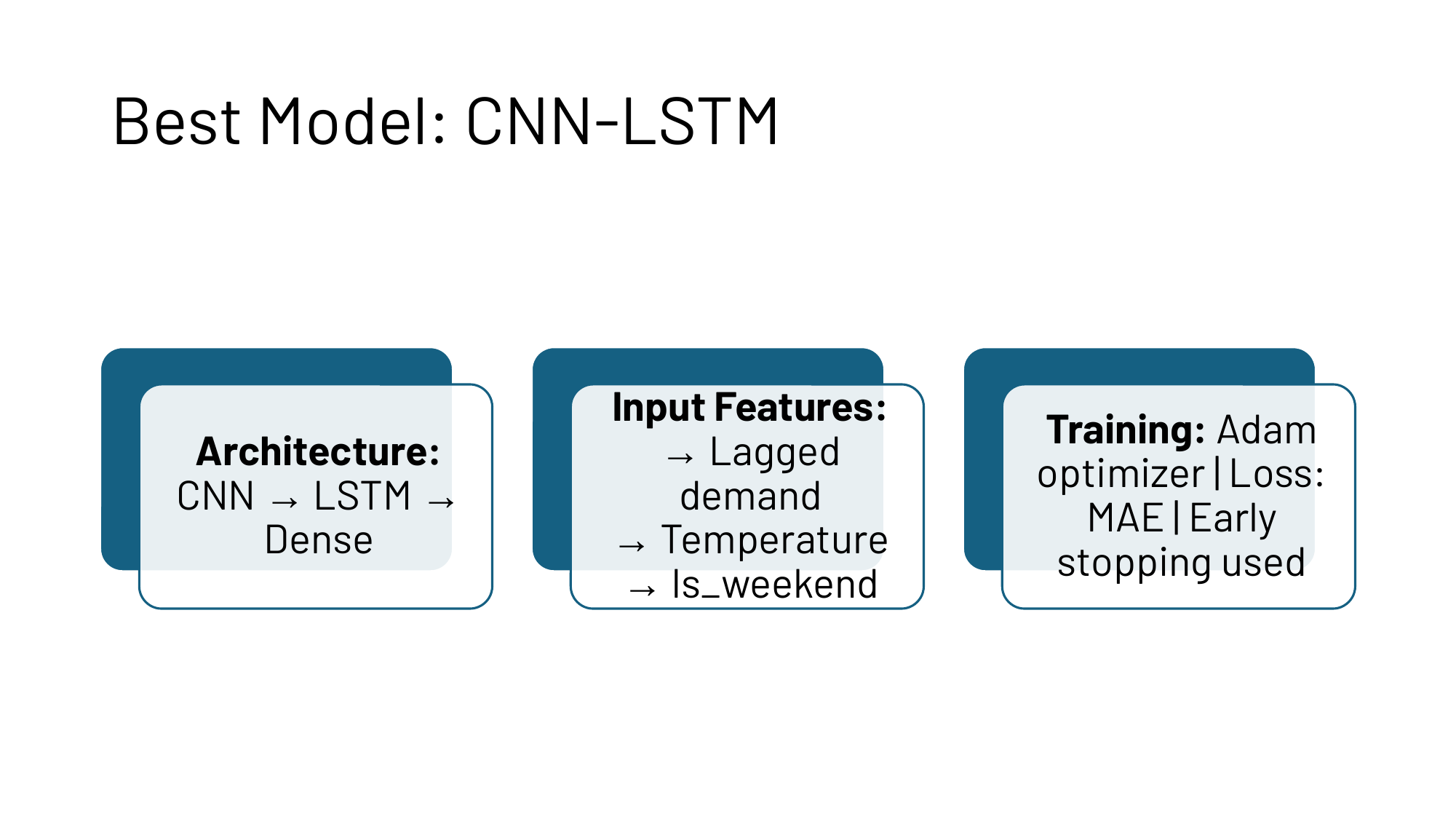

# Best Model: CNN-LSTM
Architecture: CNN → LSTM → Dense
Input Features:
→ Lagged demand
→ Temperature
→ Is_weekend
Training: Adam optimizer | Loss: MAE | Early stopping used